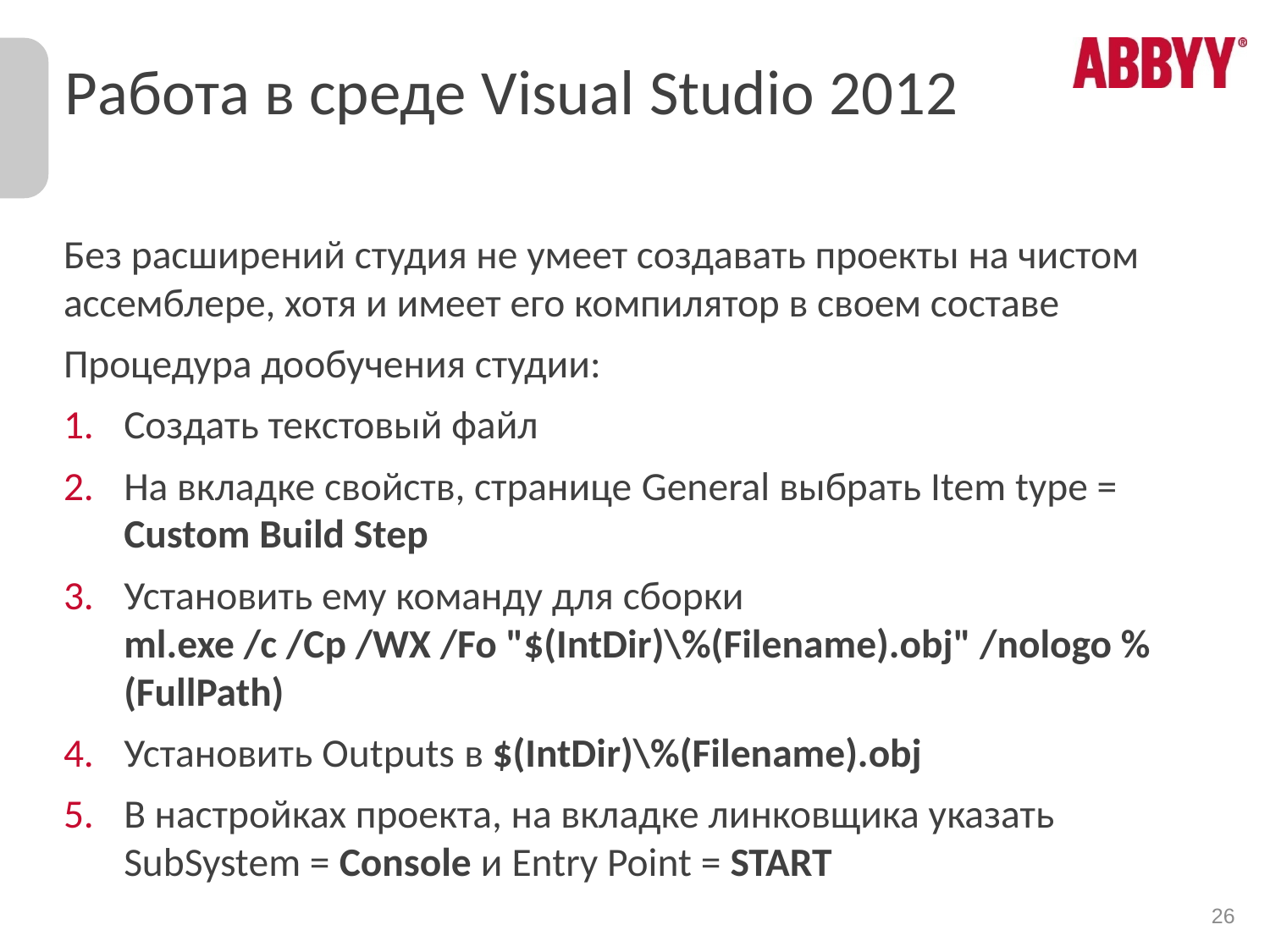

# Работа в среде Visual Studio 2012
Без расширений студия не умеет создавать проекты на чистом ассемблере, хотя и имеет его компилятор в своем составе
Процедура дообучения студии:
Создать текстовый файл
На вкладке свойств, странице General выбрать Item type = Custom Build Step
Установить ему команду для сборки
ml.exe /c /Cp /WX /Fo "$(IntDir)\%(Filename).obj" /nologo %(FullPath)
Установить Outputs в $(IntDir)\%(Filename).obj
В настройках проекта, на вкладке линковщика указать SubSystem = Console и Entry Point = START
26